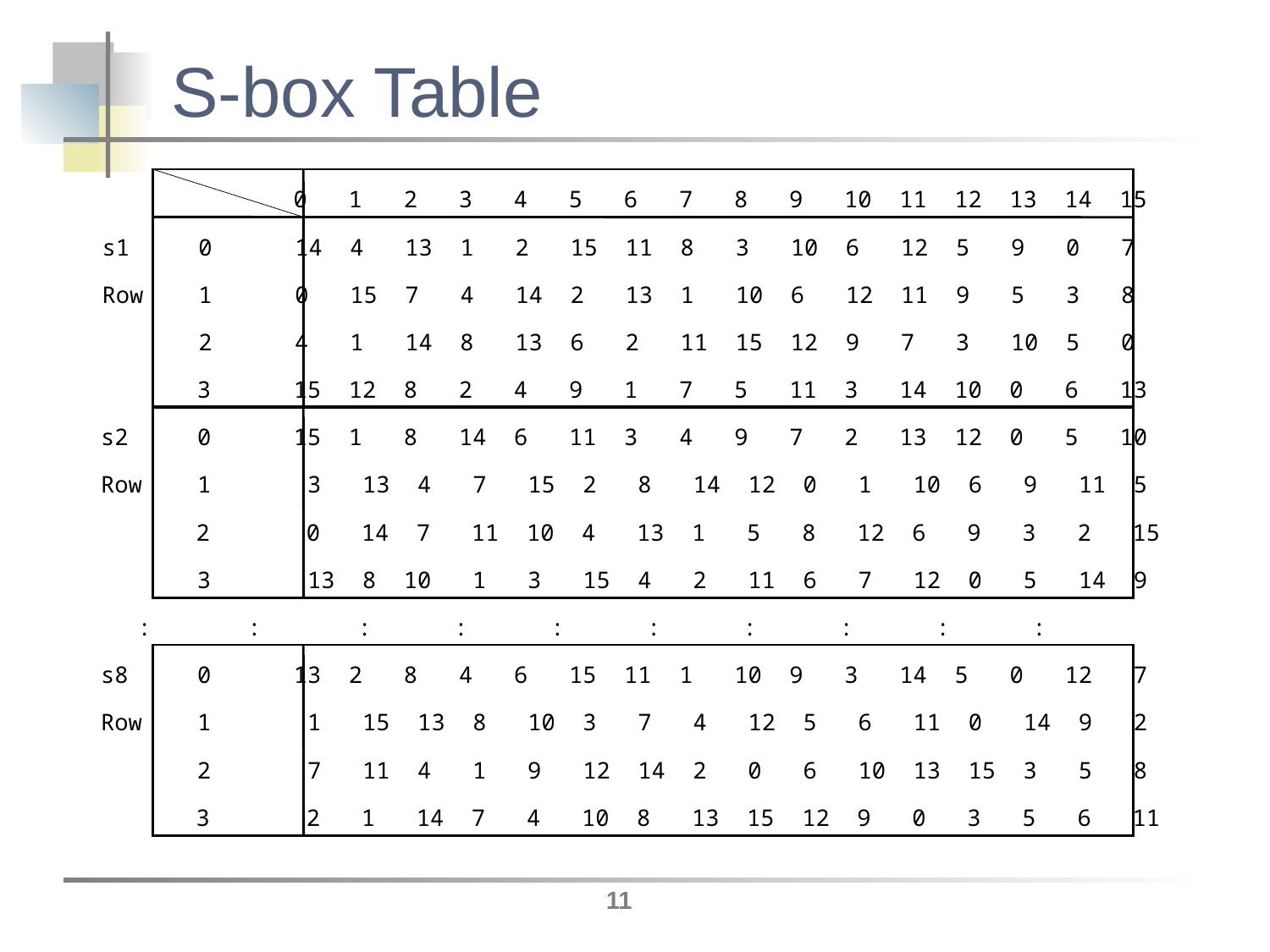

# S-box Table

                  0   1   2   3   4   5   6   7   8   9   10  11  12  13  14  15

    s1     0      14  4   13  1   2   15  11  8   3   10  6   12  5   9   0   7
    Row    1      0   15  7   4   14  2   13  1   10  6   12  11  9   5   3   8
           2      4   1   14  8   13  6   2   11  15  12  9   7   3   10  5   0
           3      15  12  8   2   4   9   1   7   5   11  3   14  10  0   6   13

    s2     0      15  1   8   14  6   11  3   4   9   7   2   13  12  0   5   10
    Row    1       3   13  4   7   15  2   8   14  12  0   1   10  6   9   11  5
           2       0   14  7   11  10  4   13  1   5   8   12  6   9   3   2   15
           3       13  8  10   1   3   15  4   2   11  6   7   12  0   5   14  9
      :       :       :      :      :      :      :      :      :      :

    s8     0      13  2   8   4   6   15  11  1   10  9   3   14  5   0   12   7
    Row    1       1   15  13  8   10  3   7   4   12  5   6   11  0   14  9   2
           2       7   11  4   1   9   12  14  2   0   6   10  13  15  3   5   8
           3       2   1   14  7   4   10  8   13  15  12  9   0   3   5   6   11
11